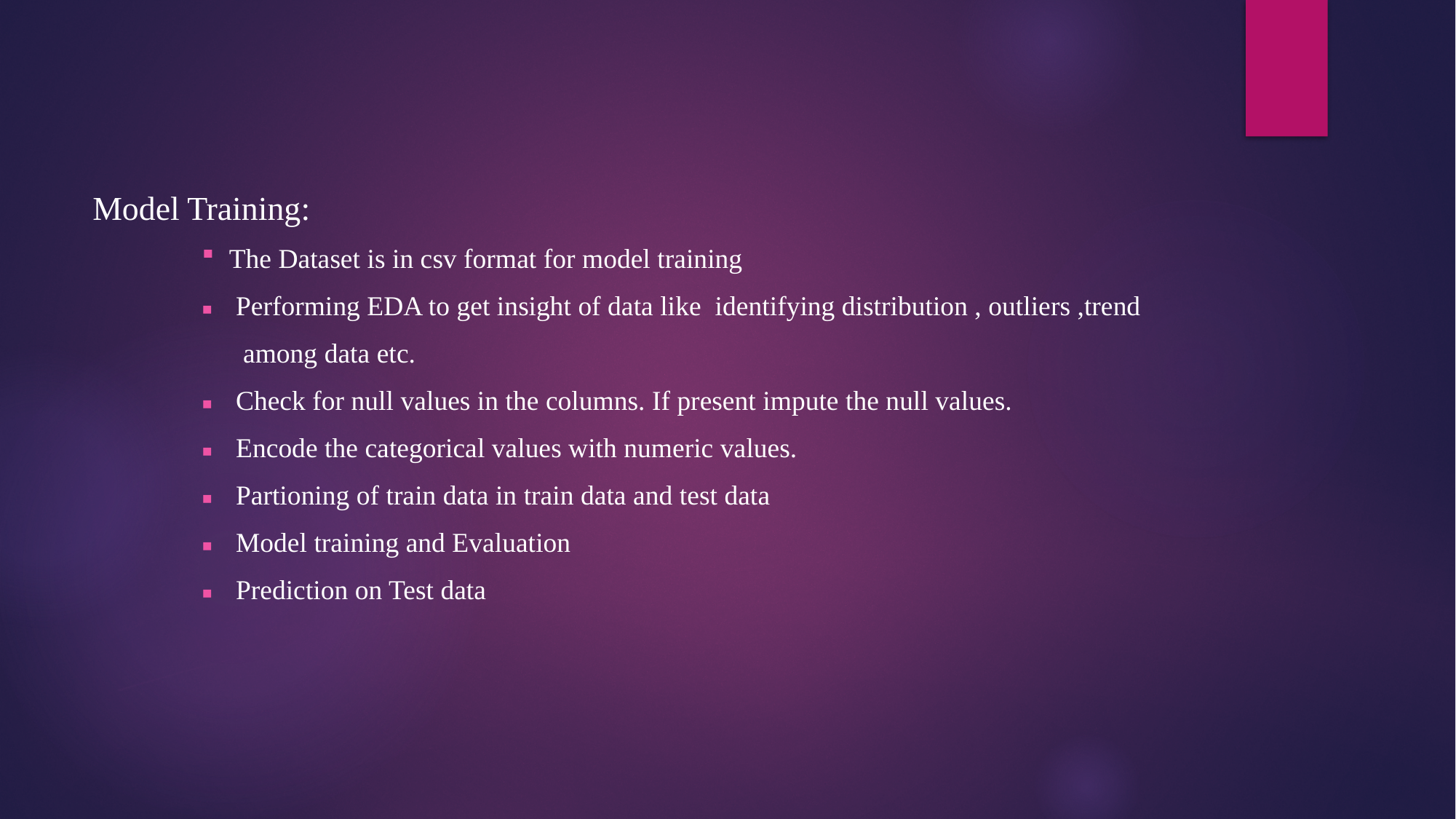

Model Training:
The Dataset is in csv format for model training
Performing EDA to get insight of data like  identifying distribution , outliers ,trend
      among data etc.
Check for null values in the columns. If present impute the null values.
Encode the categorical values with numeric values.
Partioning of train data in train data and test data
Model training and Evaluation
Prediction on Test data